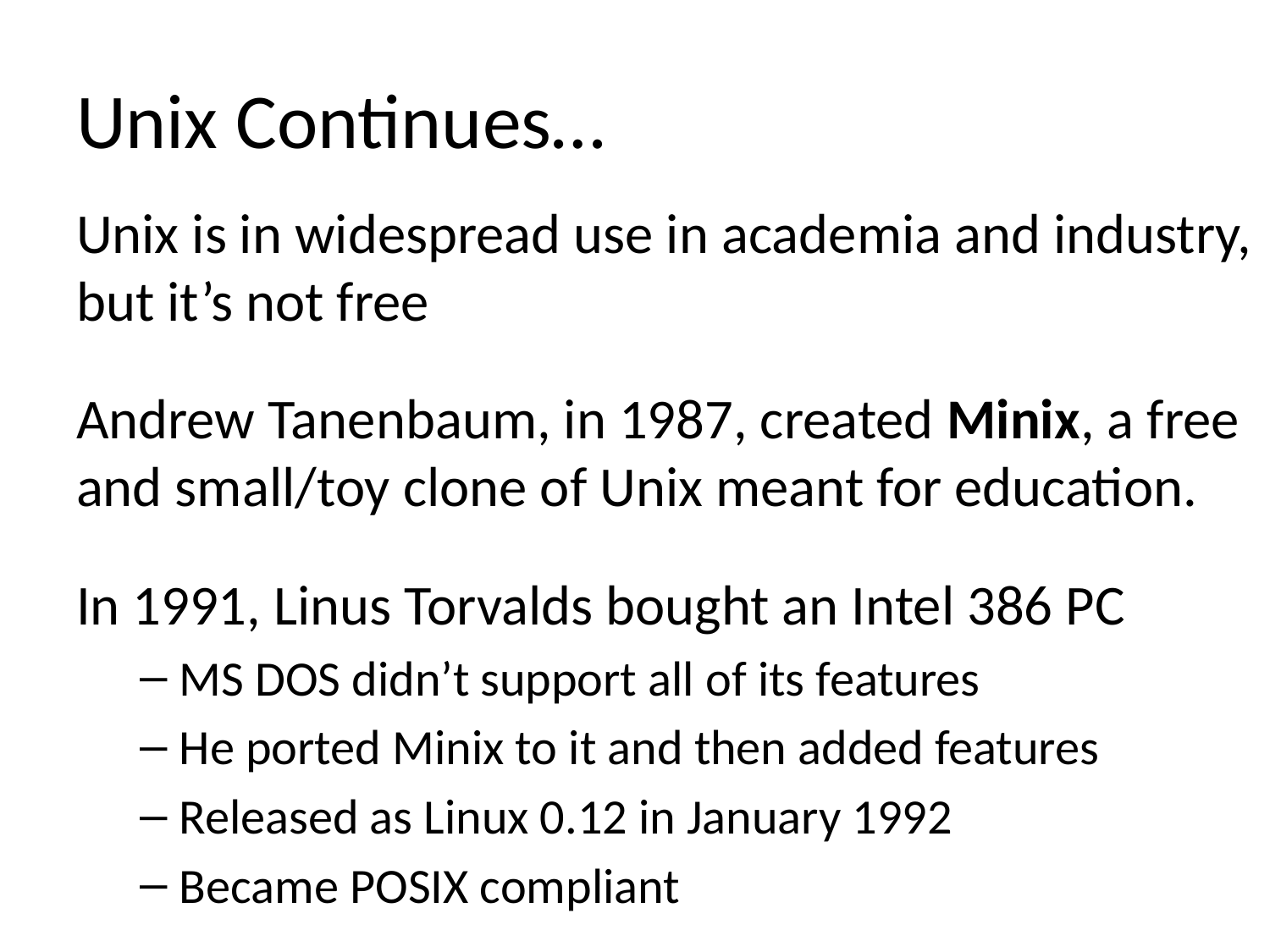

# Unix Continues…
Unix is in widespread use in academia and industry, but it’s not free

Andrew Tanenbaum, in 1987, created Minix, a free and small/toy clone of Unix meant for education.

In 1991, Linus Torvalds bought an Intel 386 PC
MS DOS didn’t support all of its features
He ported Minix to it and then added features
Released as Linux 0.12 in January 1992
Became POSIX compliant